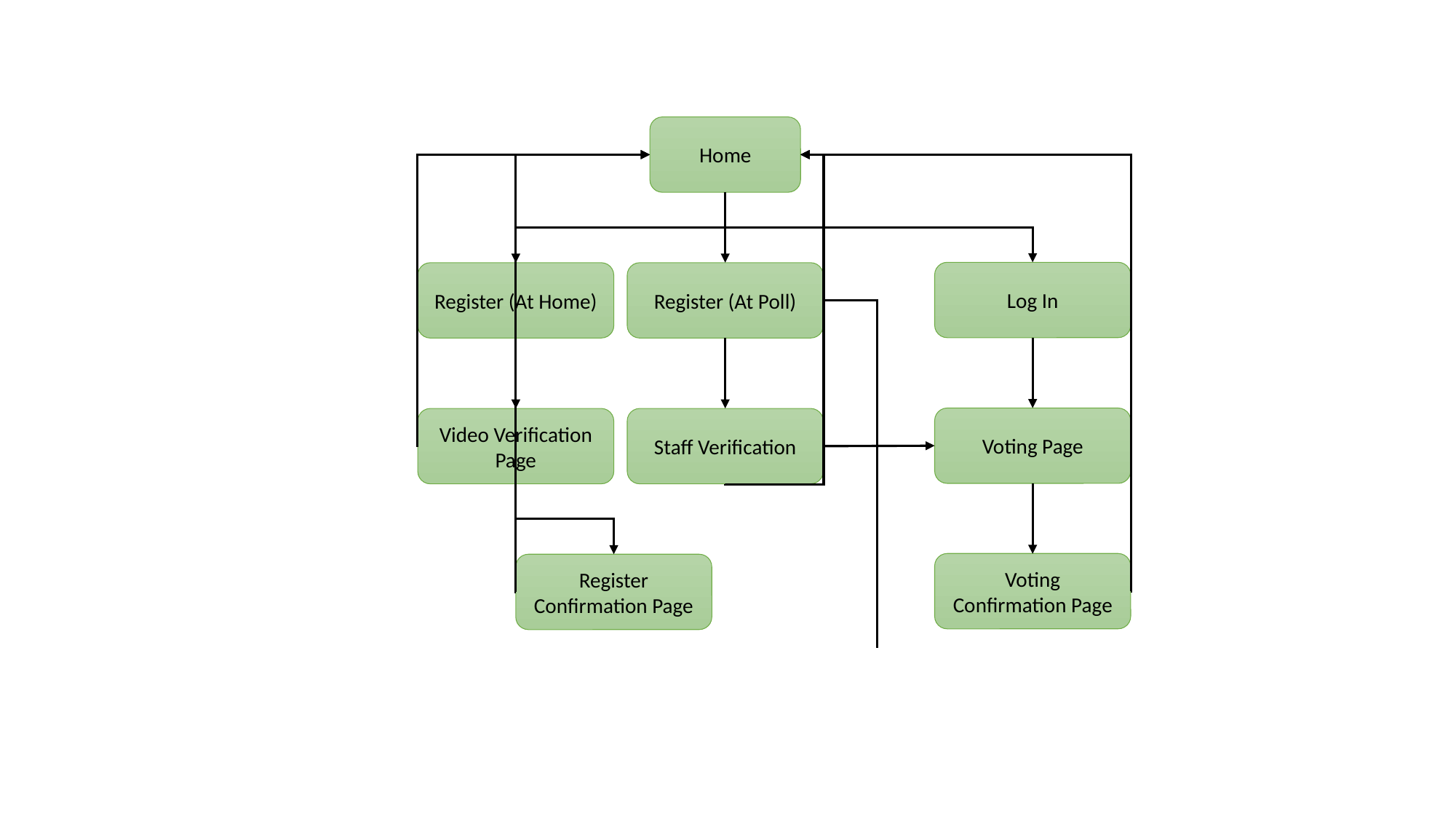

Home
Log In
Register (At Home)
Register (At Poll)
Voting Page
Video Verification Page
Staff Verification
Voting Confirmation Page
Register Confirmation Page